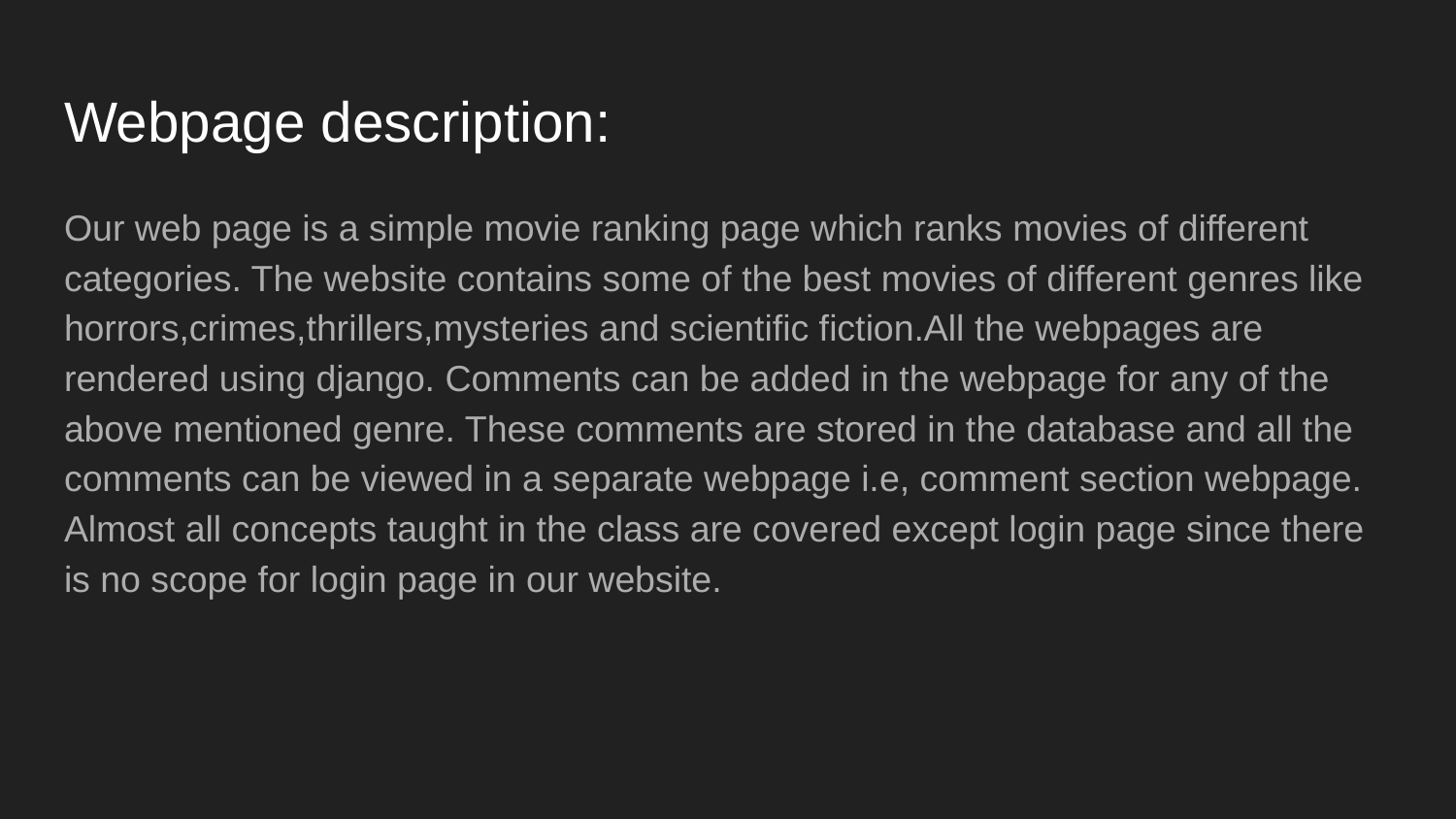

# Webpage description:
Our web page is a simple movie ranking page which ranks movies of different categories. The website contains some of the best movies of different genres like horrors,crimes,thrillers,mysteries and scientific fiction.All the webpages are rendered using django. Comments can be added in the webpage for any of the above mentioned genre. These comments are stored in the database and all the comments can be viewed in a separate webpage i.e, comment section webpage. Almost all concepts taught in the class are covered except login page since there is no scope for login page in our website.